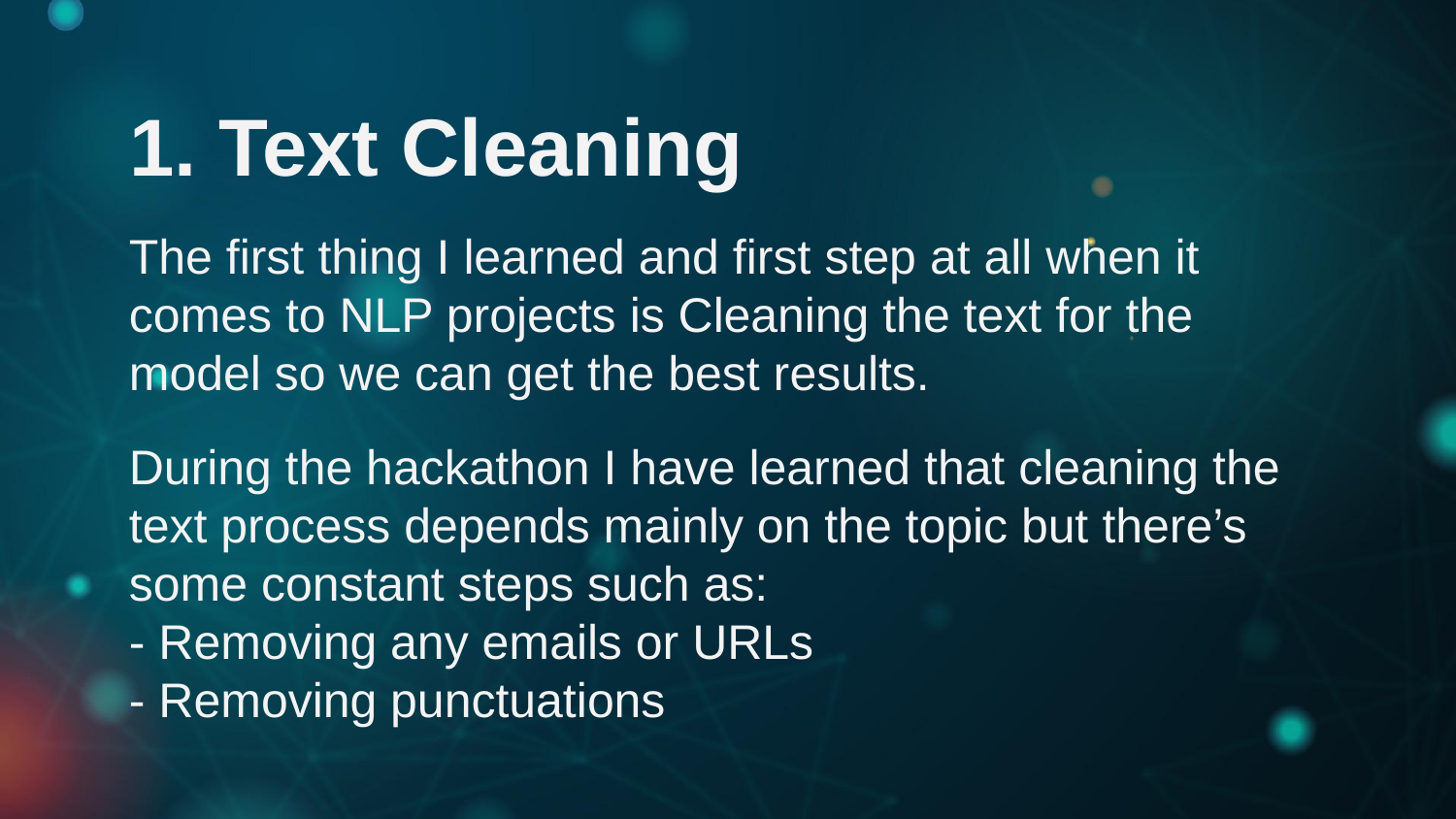

1. Text Cleaning
The first thing I learned and first step at all when it comes to NLP projects is Cleaning the text for the model so we can get the best results.
During the hackathon I have learned that cleaning the text process depends mainly on the topic but there’s some constant steps such as:
- Removing any emails or URLs
- Removing punctuations